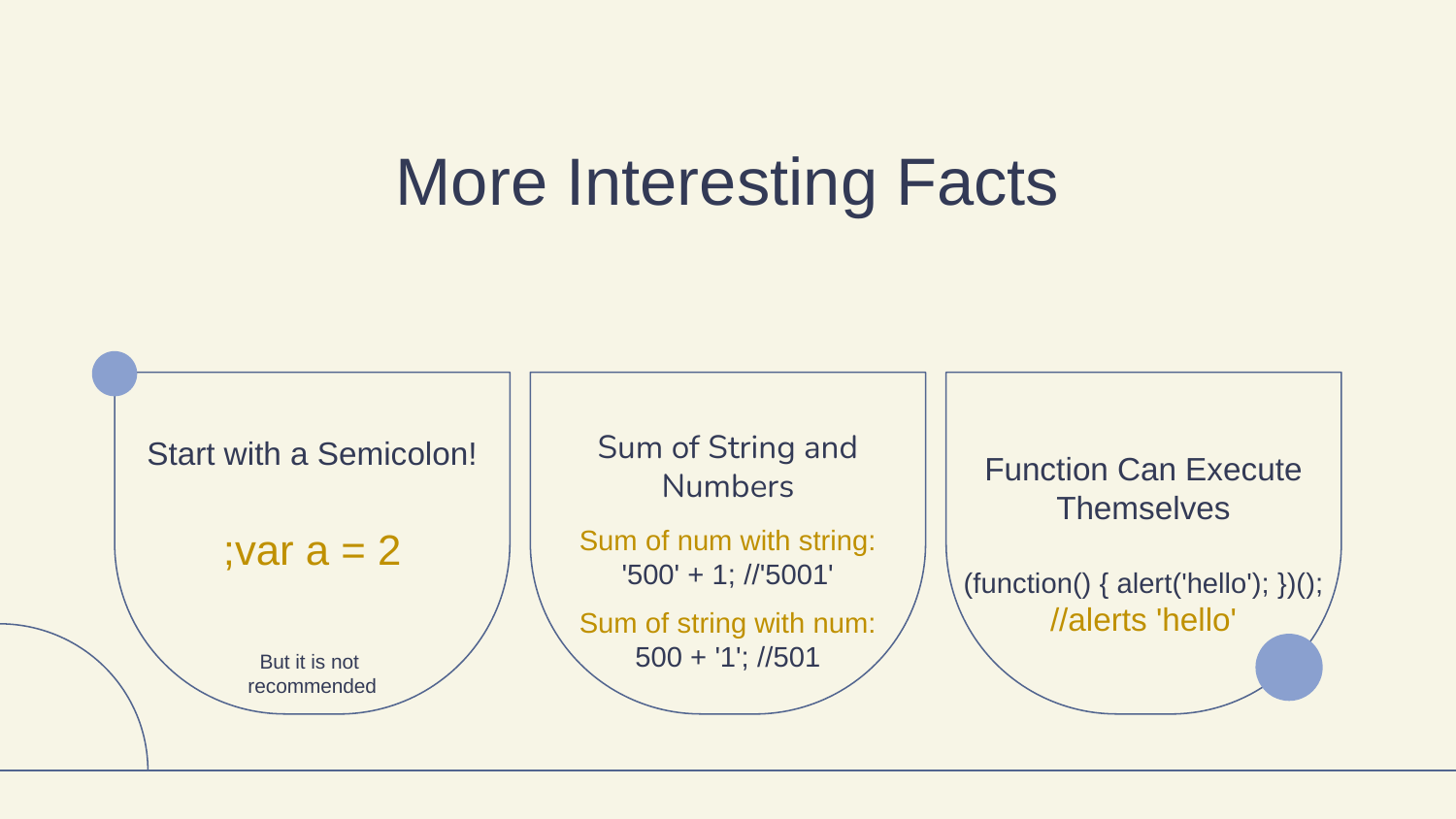

More Interesting Facts

Sum of String and Numbers
# Start with a Semicolon!

;var a = 2

But it is not
recommended

Function Can Execute Themselves

(function() { alert('hello'); })(); //alerts 'hello'
Sum of num with string:
'500' + 1; //'5001'
Sum of string with num:
500 + '1'; //501